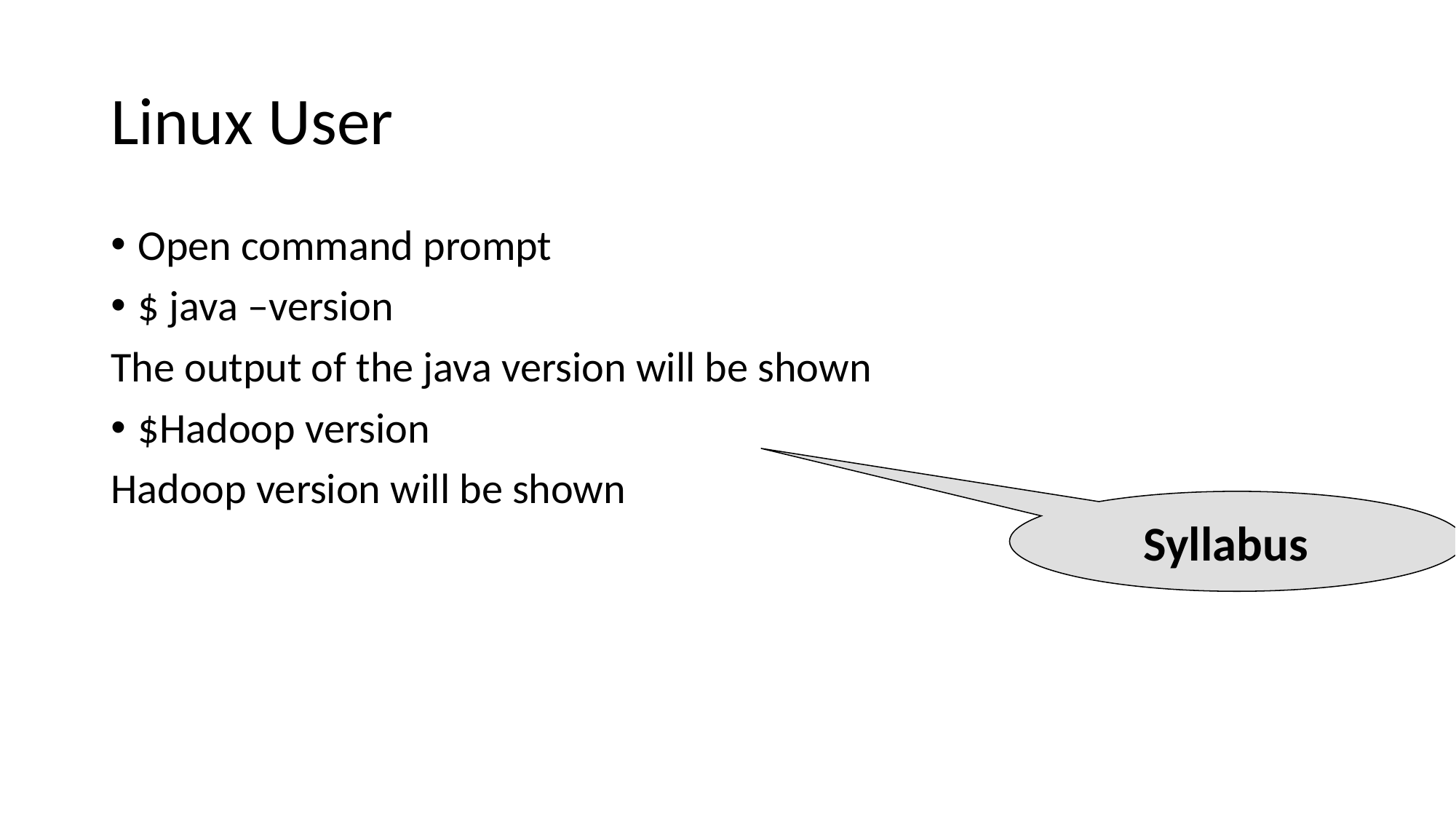

# Linux User
Open command prompt
$ java –version
The output of the java version will be shown
$Hadoop version
Hadoop version will be shown
Syllabus